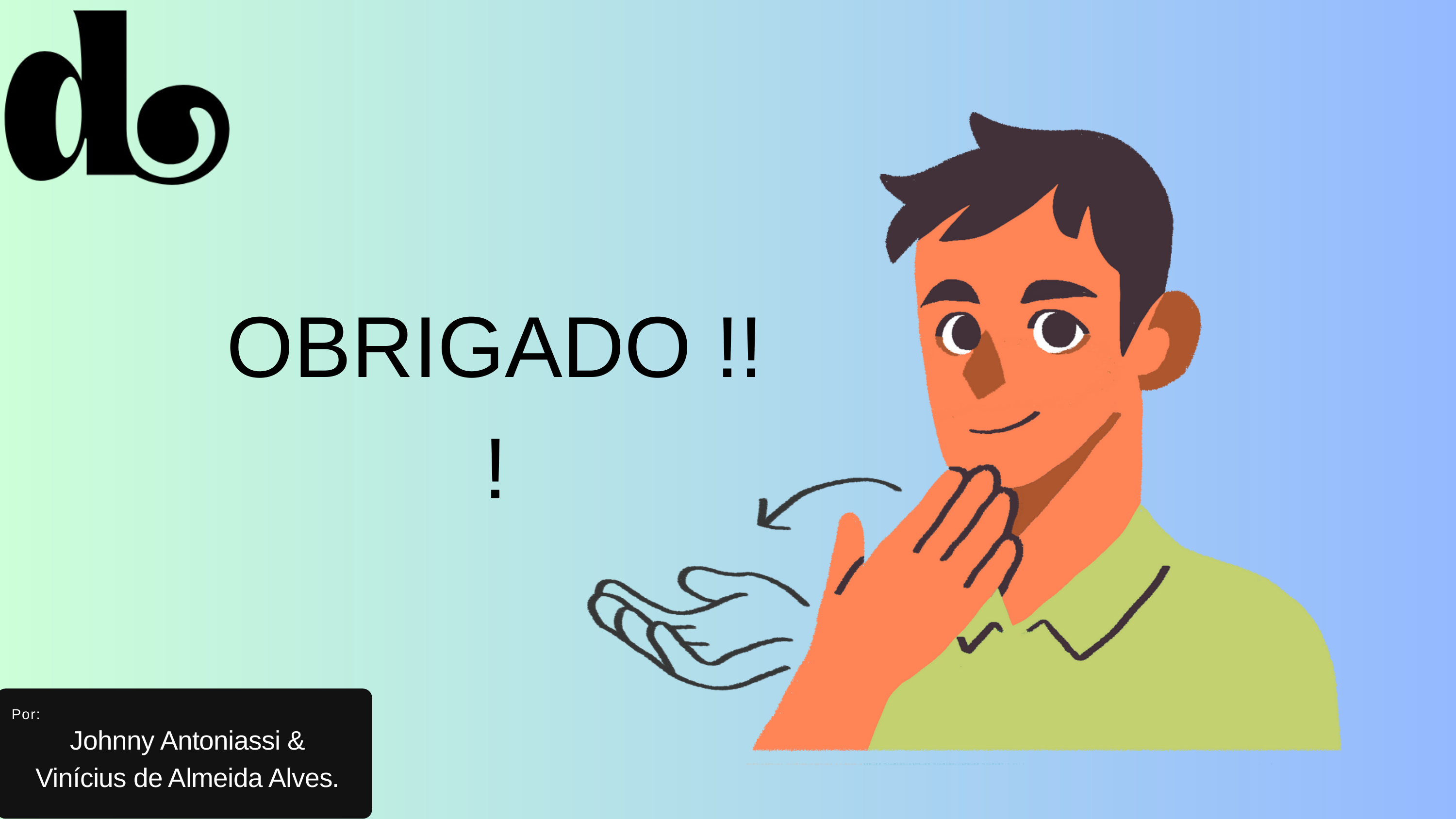

OBRIGADO !!!

Por:
Johnny Antoniassi &
Vinícius de Almeida Alves.